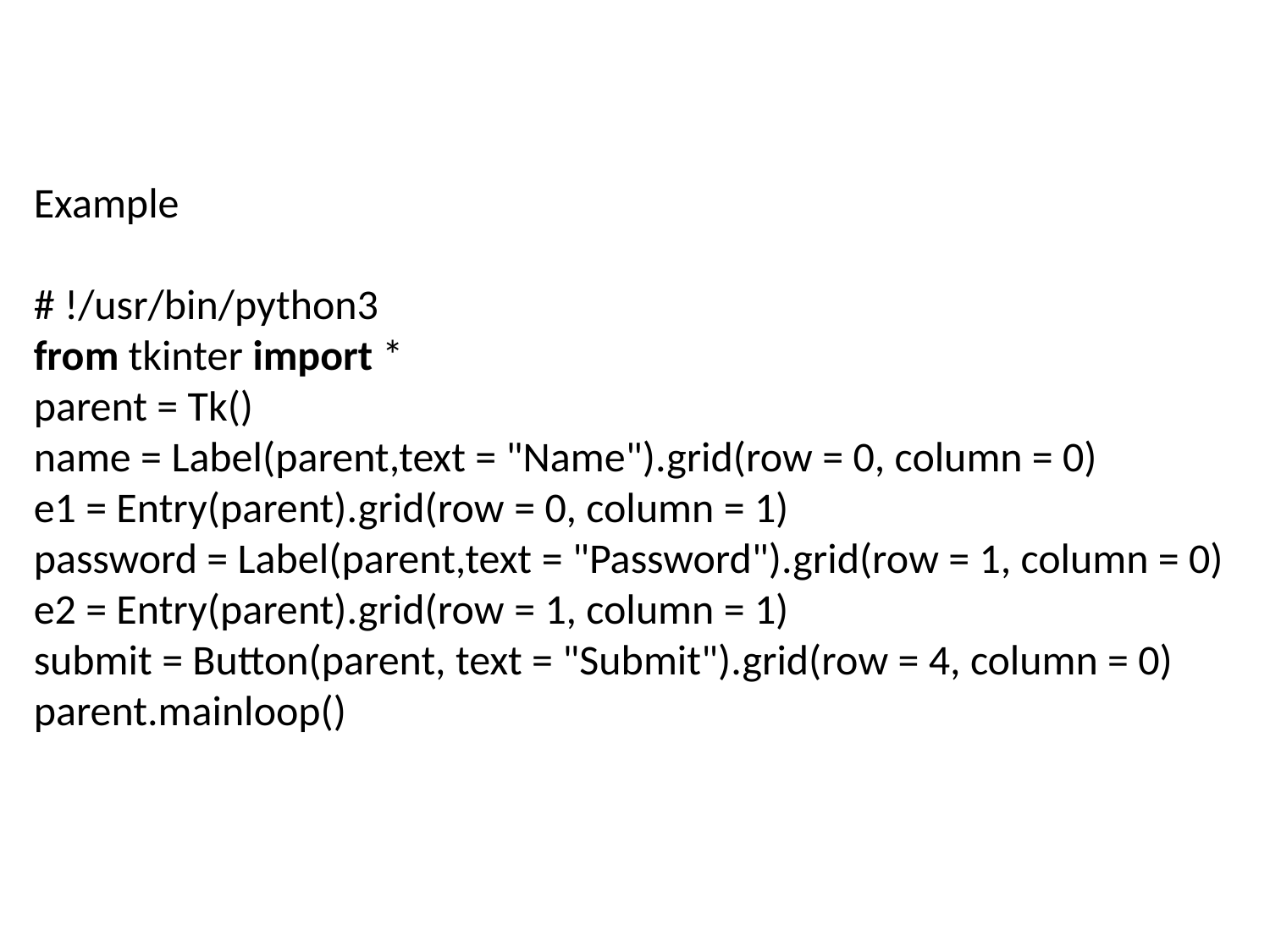

Example

# !/usr/bin/python3
from tkinter import *
parent = Tk()
name = Label(parent,text = "Name").grid(row = 0, column = 0)
e1 = Entry(parent).grid(row = 0, column = 1)
password = Label(parent,text = "Password").grid(row = 1, column = 0)
e2 = Entry(parent).grid(row = 1, column = 1)
submit = Button(parent, text = "Submit").grid(row = 4, column = 0)
parent.mainloop()